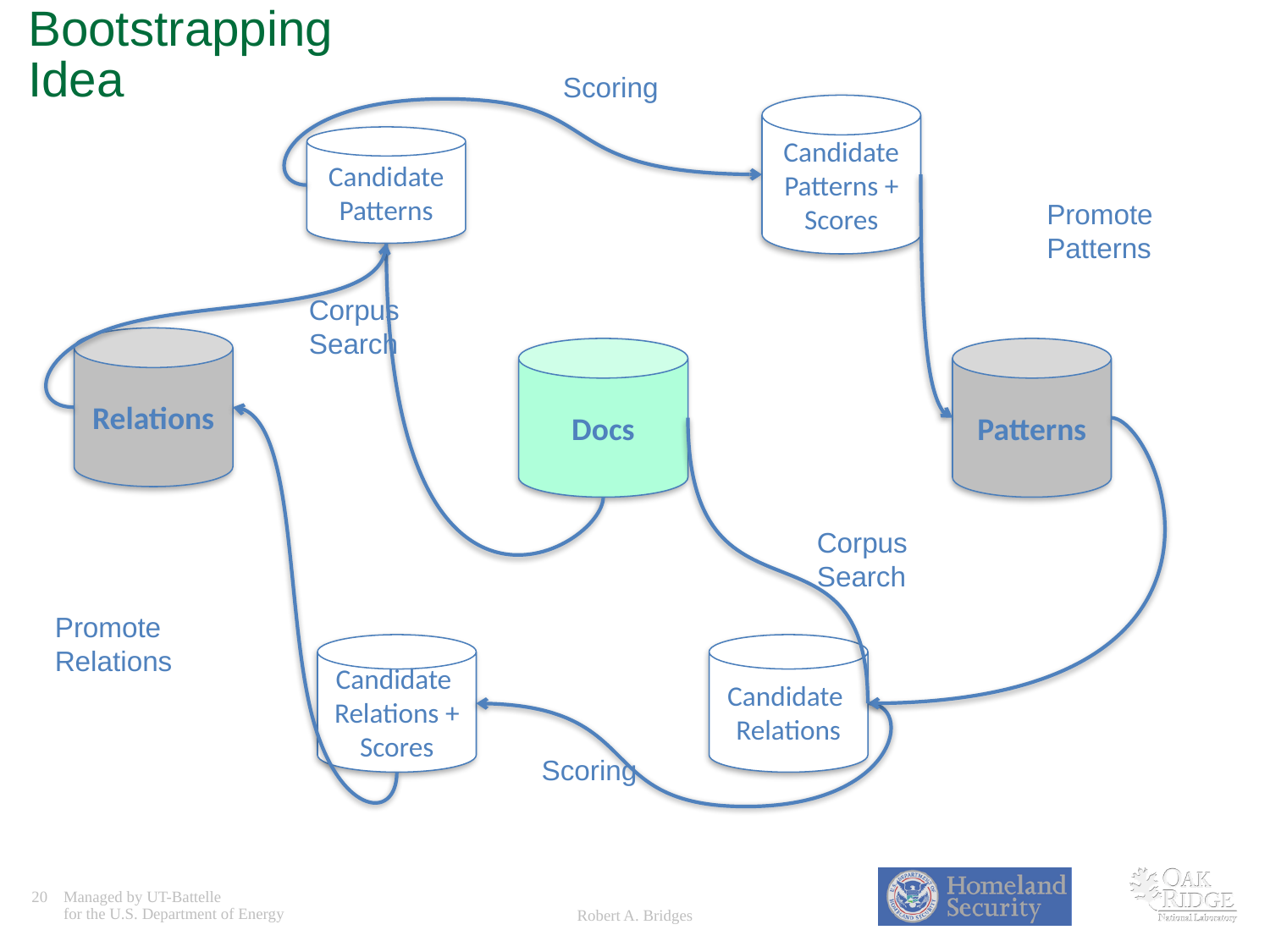

# Bootstrapping Idea
Scoring
Candidate Patterns +
Scores
Candidate Patterns
Promote
Patterns
Corpus
Search
Relations
Docs
Patterns
Corpus
Search
Promote Relations
Candidate
Relations + Scores
Candidate
Relations
Scoring